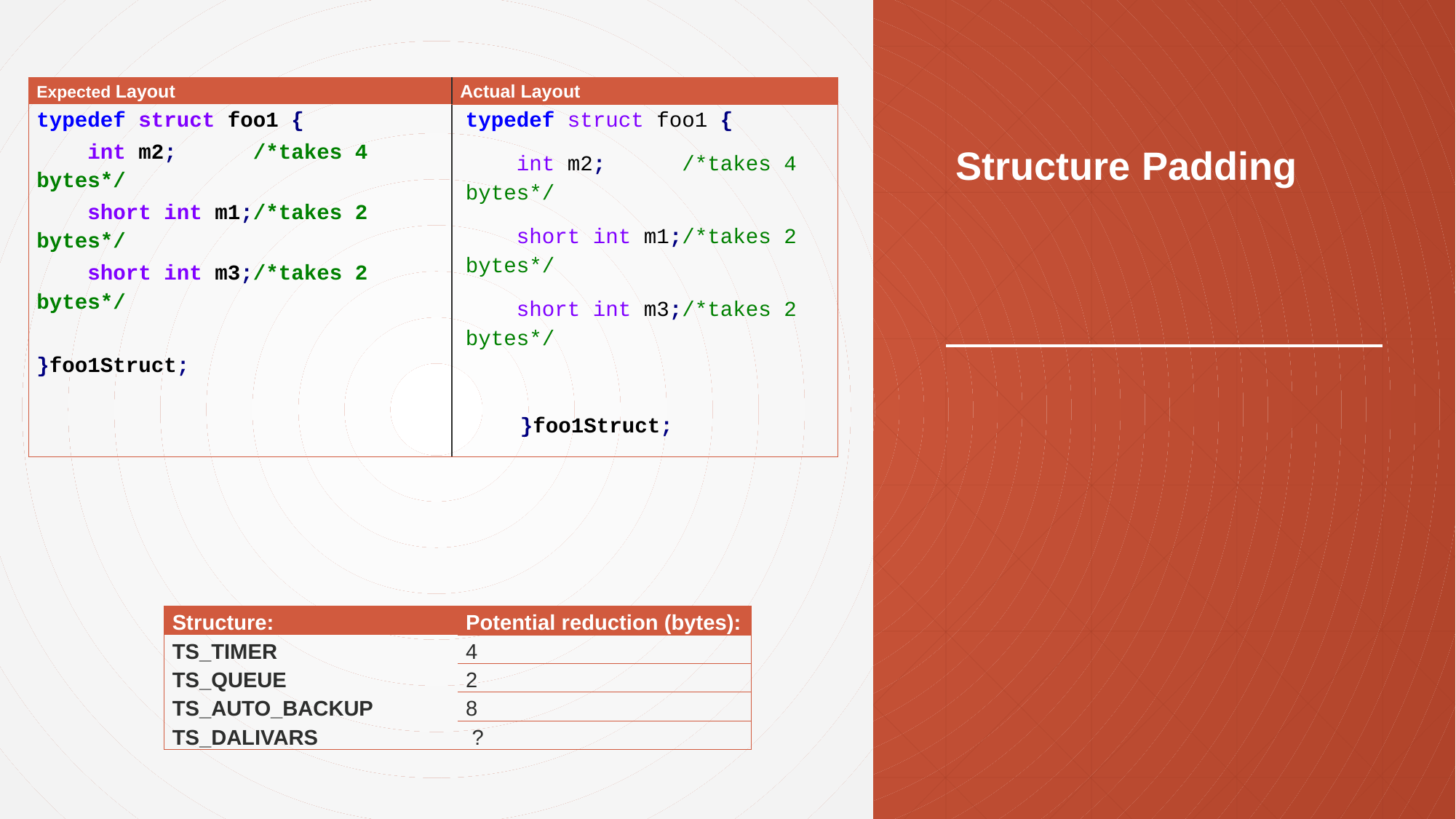

| Expected Layout | Actual Layout |
| --- | --- |
| typedef struct foo1 { int m2; /\*takes 4 bytes\*/ short int m1;/\*takes 2 bytes\*/ short int m3;/\*takes 2 bytes\*/   }foo1Struct; | typedef struct foo1 { int m2; /\*takes 4 bytes\*/ short int m1;/\*takes 2 bytes\*/ short int m3;/\*takes 2 bytes\*/   }foo1Struct; |
# Structure Padding

| Structure: | Potential reduction (bytes): |
| --- | --- |
| TS\_TIMER | 4 |
| TS\_QUEUE | 2 |
| TS\_AUTO\_BACKUP | 8 |
| TS\_DALIVARS | ? |